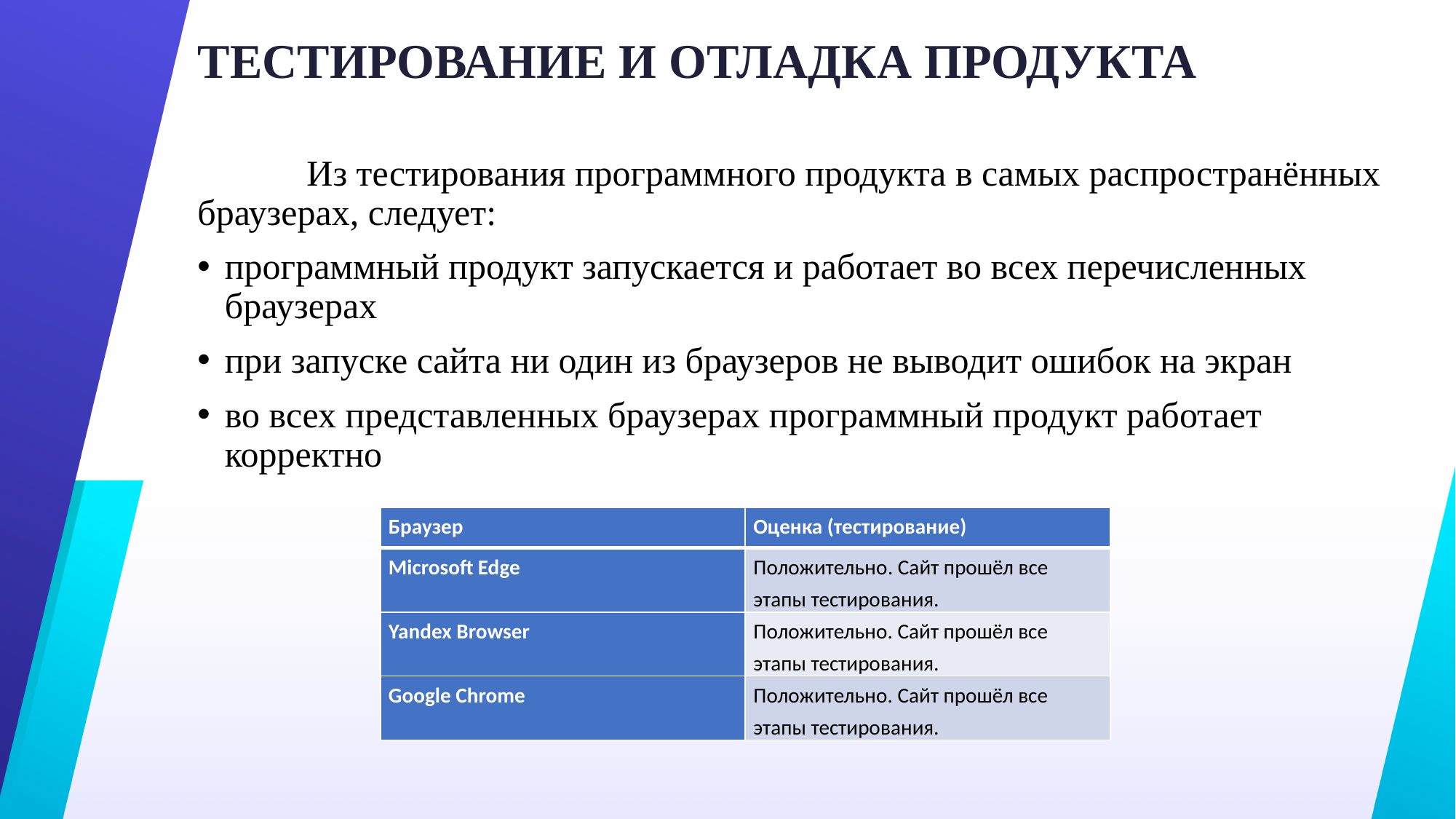

# ТЕСТИРОВАНИЕ И ОТЛАДКА ПРОДУКТА
	Из тестирования программного продукта в самых распространённых браузерах, следует:
программный продукт запускается и работает во всех перечисленных браузерах
при запуске сайта ни один из браузеров не выводит ошибок на экран
во всех представленных браузерах программный продукт работает корректно
| Браузер | Оценка (тестирование) |
| --- | --- |
| Microsoft Edge | Положительно. Сайт прошёл все этапы тестирования. |
| Yandex Browser | Положительно. Сайт прошёл все этапы тестирования. |
| Google Chrome | Положительно. Сайт прошёл все этапы тестирования. |